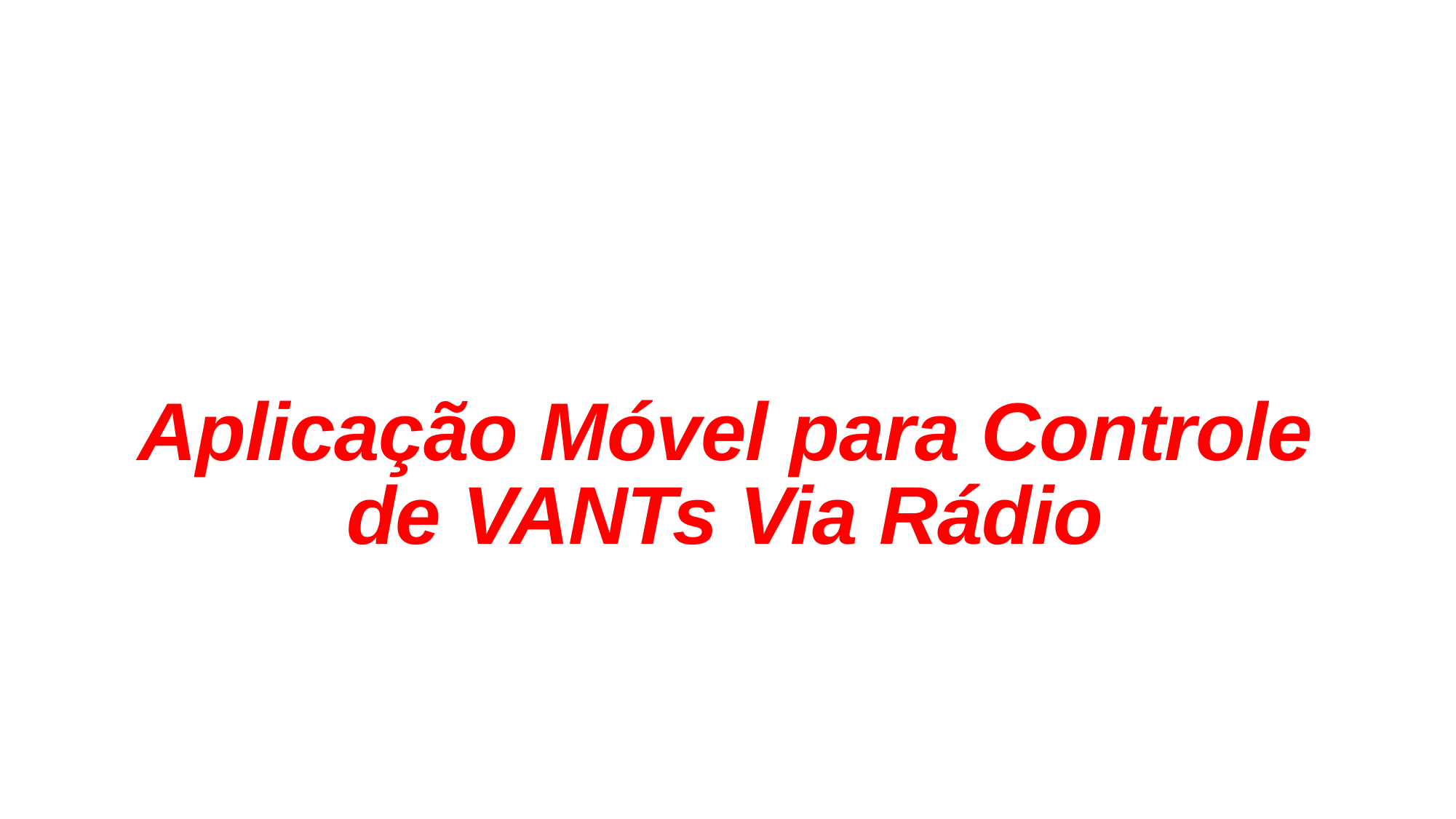

# Aplicação Móvel para Controle de VANTs Via Rádio